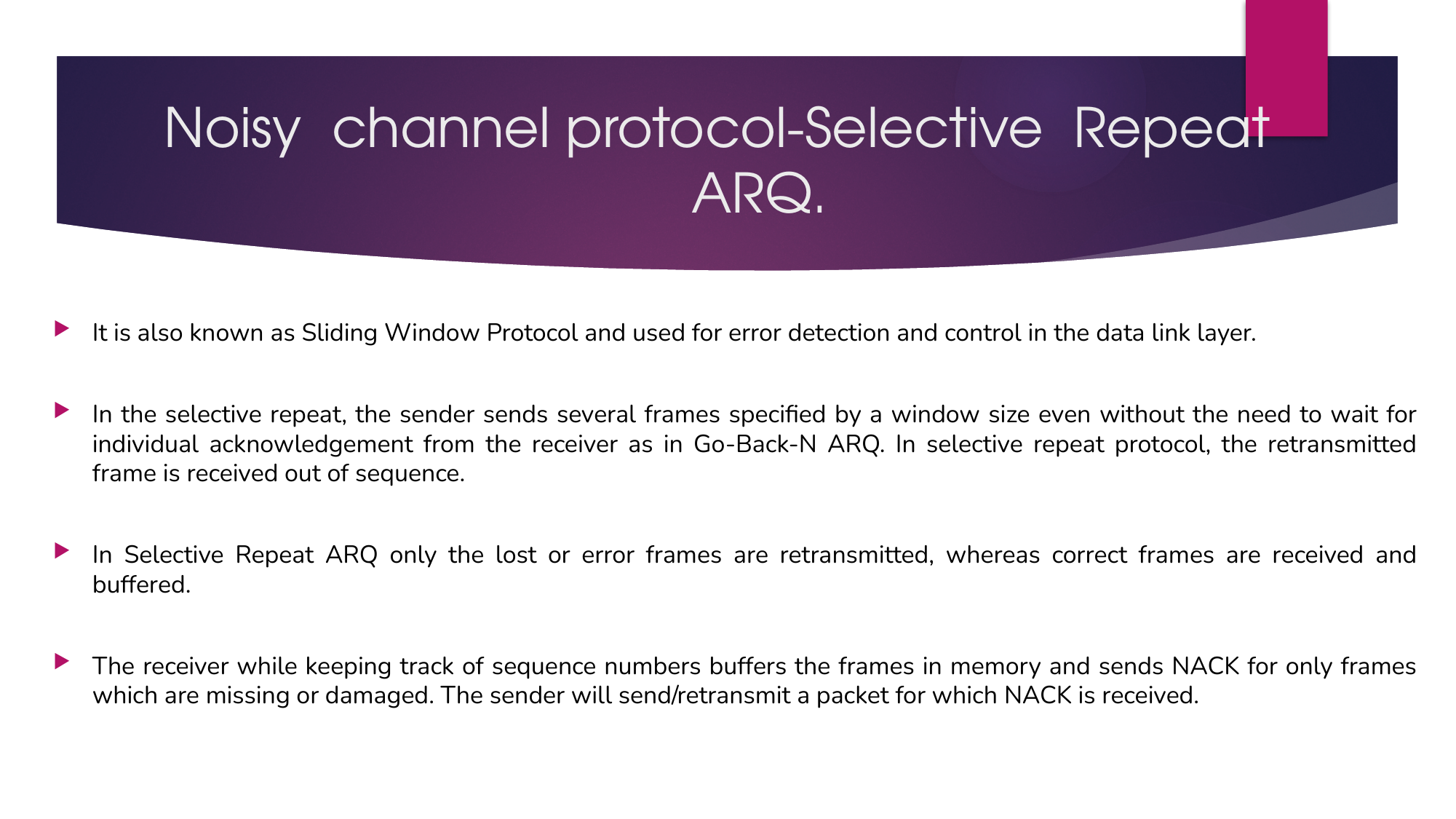

# Noisy  channel protocol-Selective  Repeat ARQ.
It is also known as Sliding Window Protocol and used for error detection and control in the data link layer.

In the selective repeat, the sender sends several frames specified by a window size even without the need to wait for individual acknowledgement from the receiver as in Go-Back-N ARQ. In selective repeat protocol, the retransmitted frame is received out of sequence.

In Selective Repeat ARQ only the lost or error frames are retransmitted, whereas correct frames are received and buffered.

The receiver while keeping track of sequence numbers buffers the frames in memory and sends NACK for only frames which are missing or damaged. The sender will send/retransmit a packet for which NACK is received.